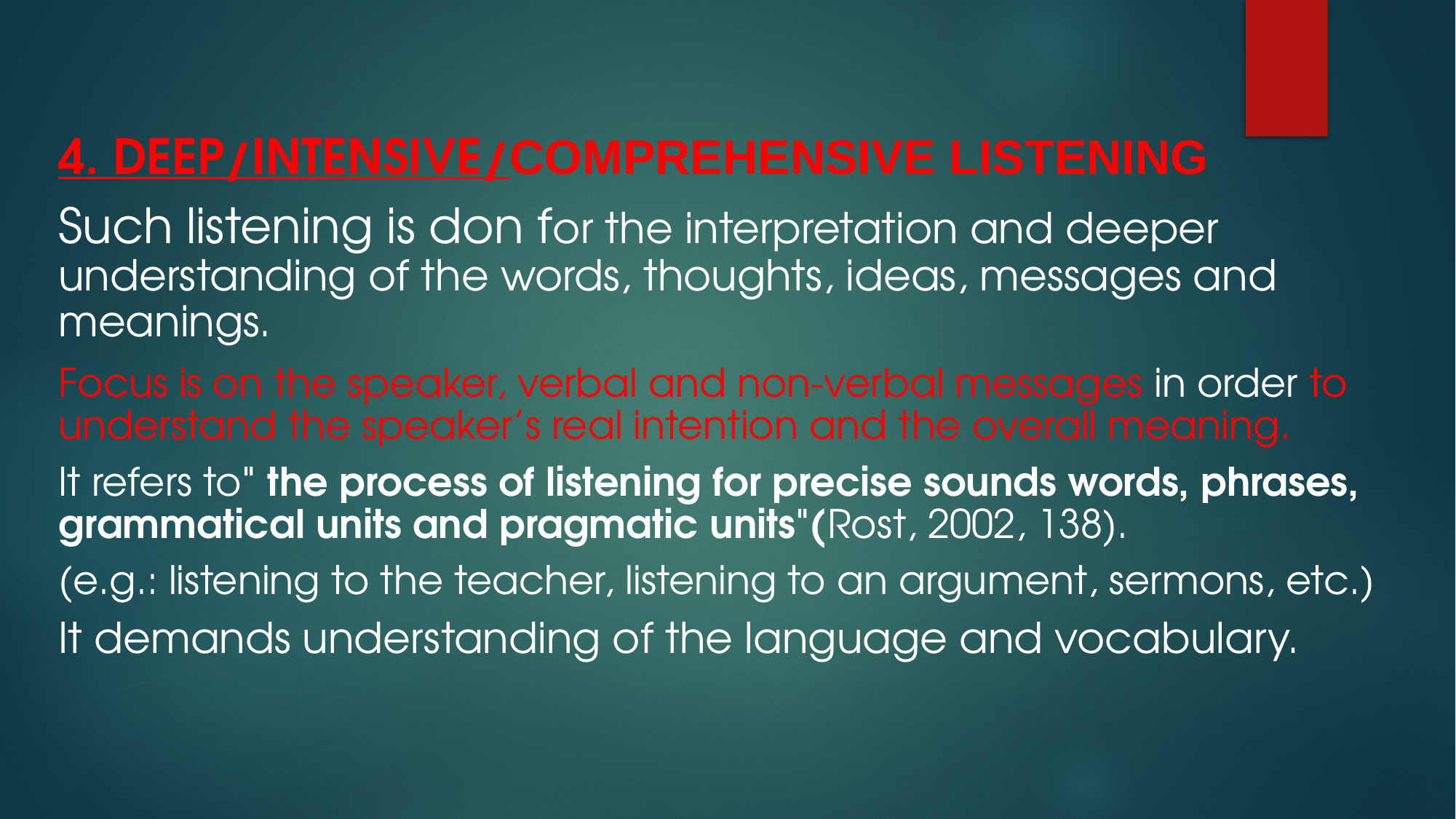

#
4. DEEP/INTENSIVE/COMPREHENSIVE LISTENING
Such listening is don for the interpretation and deeper understanding of the words, thoughts, ideas, messages and meanings.
Focus is on the speaker, verbal and non-verbal messages in order to understand the speaker’s real intention and the overall meaning.
It refers to" the process of listening for precise sounds words, phrases, grammatical units and pragmatic units"(Rost, 2002, 138).
(e.g.: listening to the teacher, listening to an argument, sermons, etc.)
It demands understanding of the language and vocabulary.